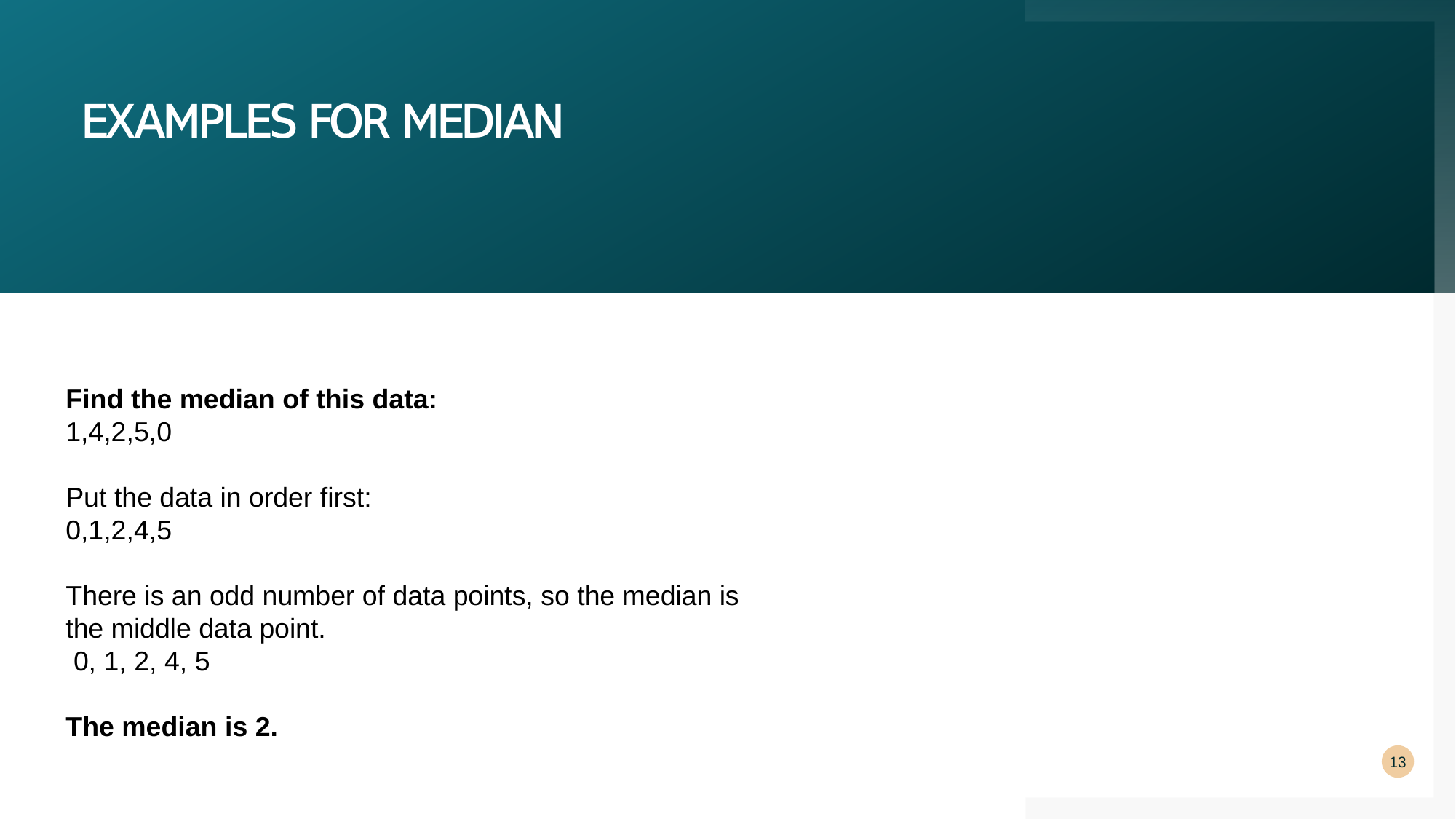

# Examples for Median
Find the median of this data:
1,4,2,5,0

Put the data in order first:
0,1,2,4,5

There is an odd number of data points, so the median is the middle data point.
 0, 1, 2, 4, 5

The median is 2.

13